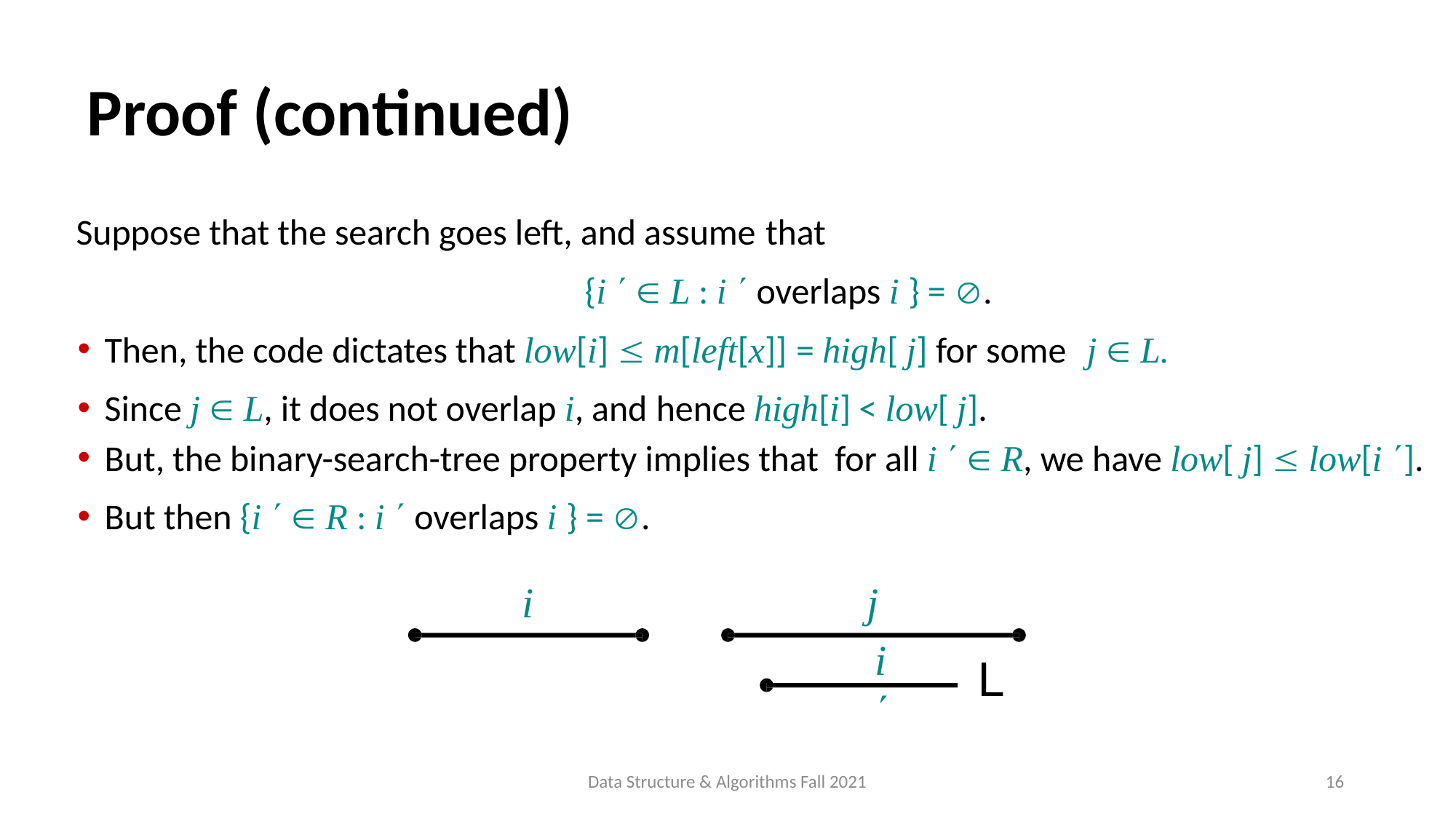

# Proof (continued)
Suppose that the search goes left, and assume that
{i ′ ∈ L : i ′ overlaps i } = ∅.
Then, the code dictates that low[i] ≤ m[left[x]] = high[ j] for some	j ∈ L.
Since j ∈ L, it does not overlap i, and hence high[i] < low[ j].
But, the binary-search-tree property implies that  for all i ′ ∈ R, we have low[ j] ≤ low[i ′].
But then {i ′ ∈ R : i ′ overlaps i } = ∅.
j
i ′
i

L

Data Structure & Algorithms Fall 2021
16